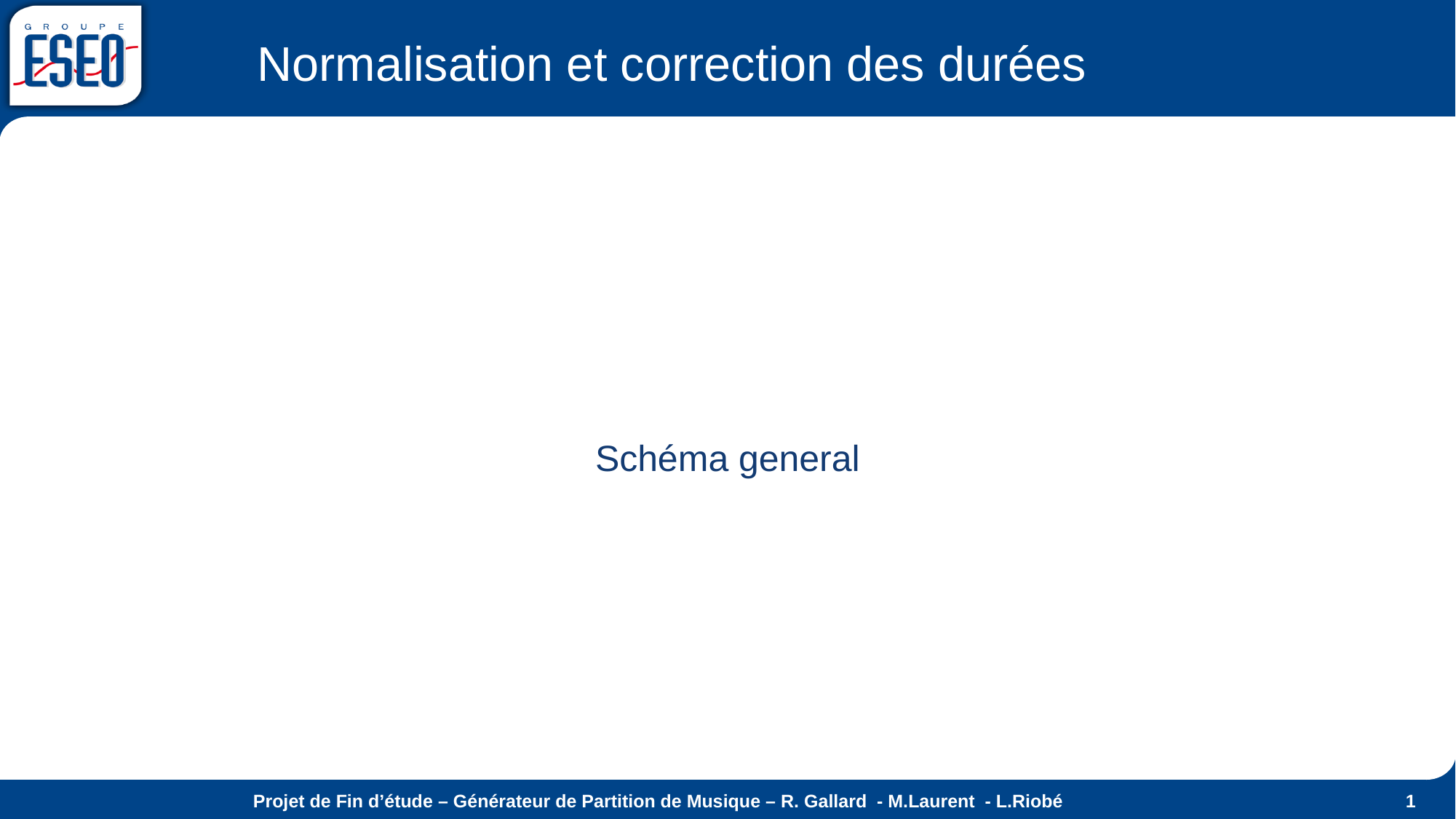

# Normalisation et correction des durées
Schéma general
Projet de Fin d’étude – Générateur de Partition de Musique – R. Gallard  - M.Laurent  - L.Riobé
1